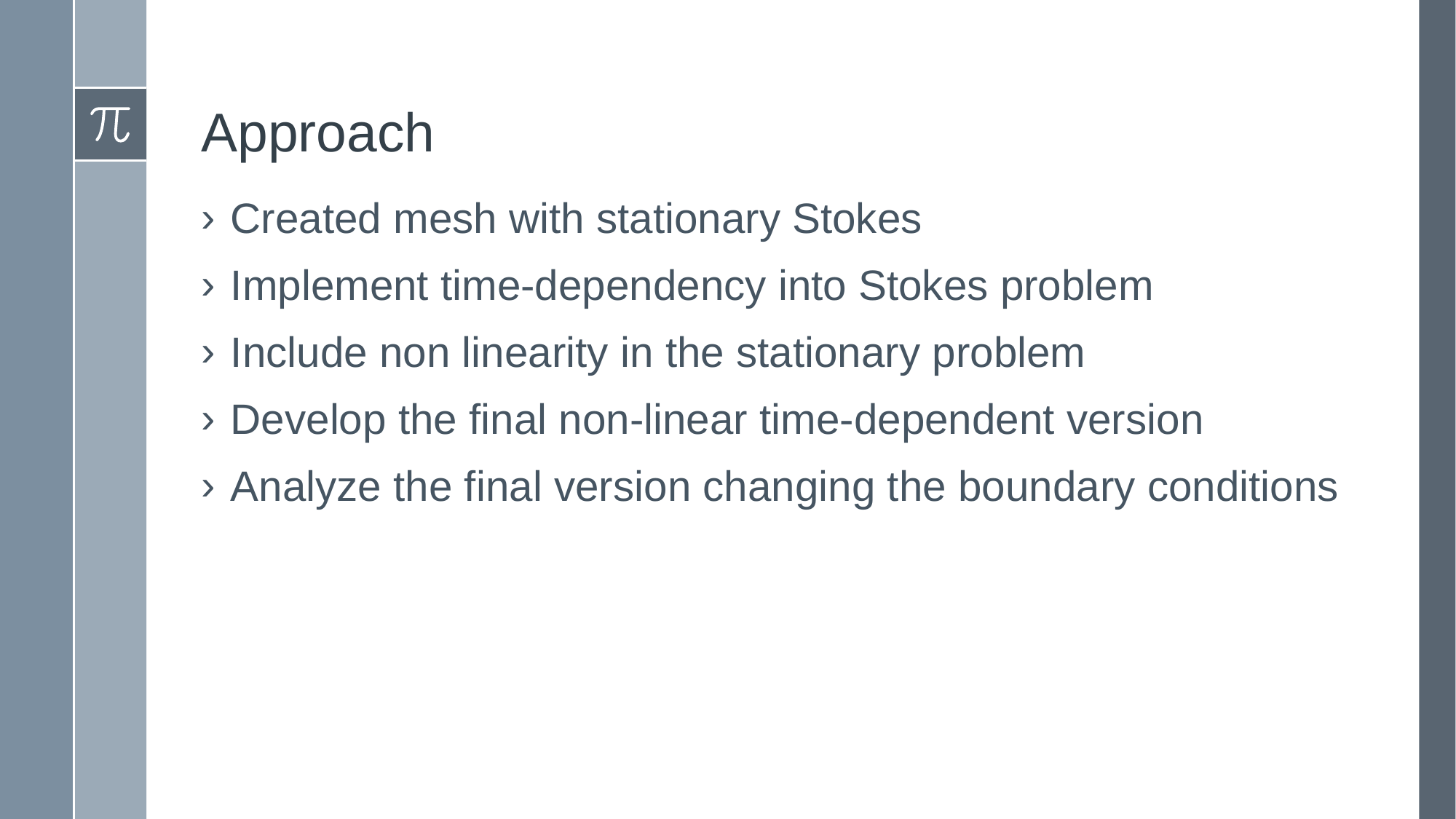

# Approach
Created mesh with stationary Stokes
Implement time-dependency into Stokes problem
Include non linearity in the stationary problem
Develop the final non-linear time-dependent version
Analyze the final version changing the boundary conditions